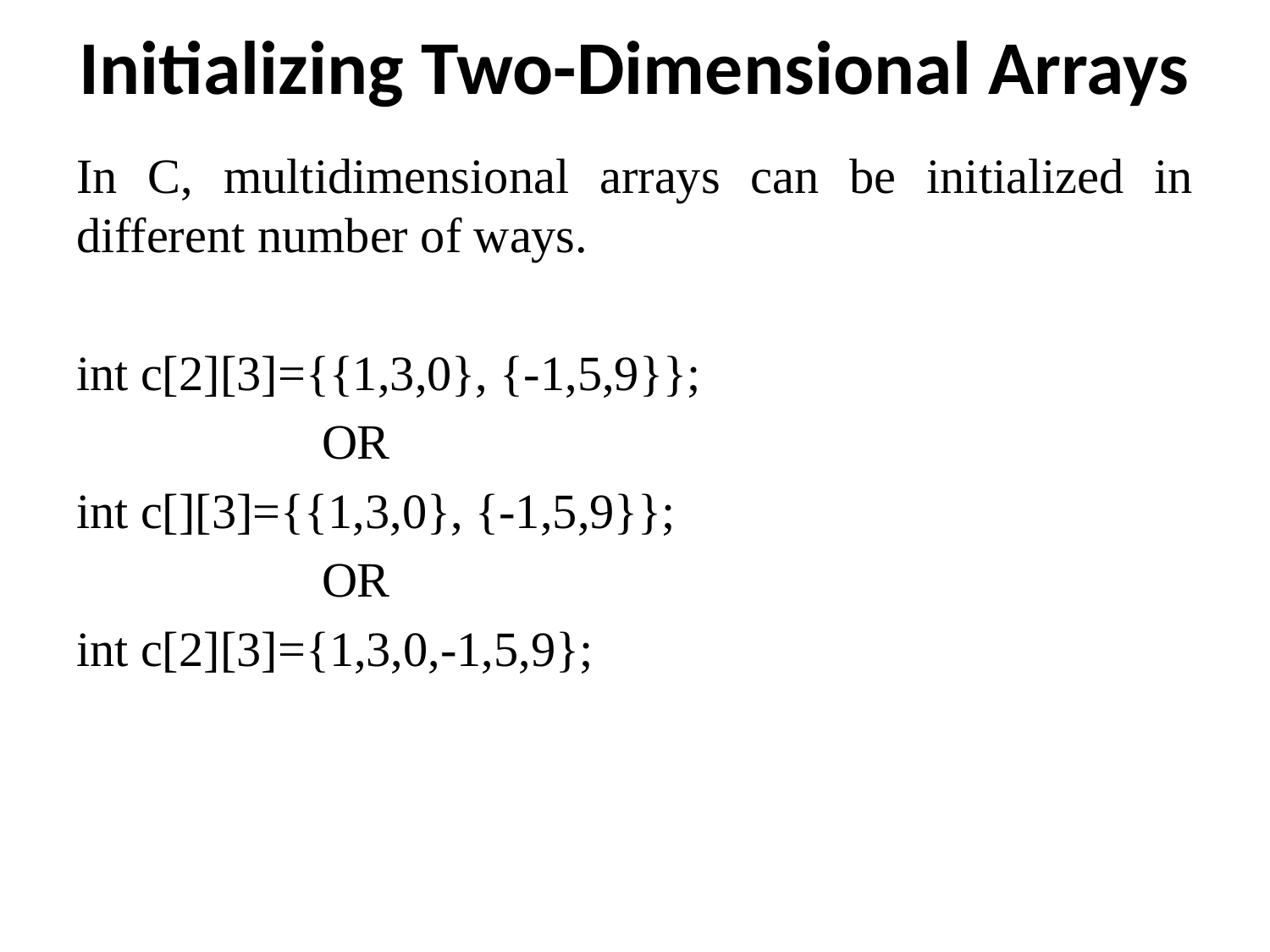

# Initializing Two-Dimensional Arrays
In C, multidimensional arrays can be initialized in different number of ways.

int c[2][3]={{1,3,0}, {-1,5,9}};
                    OR
int c[][3]={{1,3,0}, {-1,5,9}};
                    OR
int c[2][3]={1,3,0,-1,5,9};